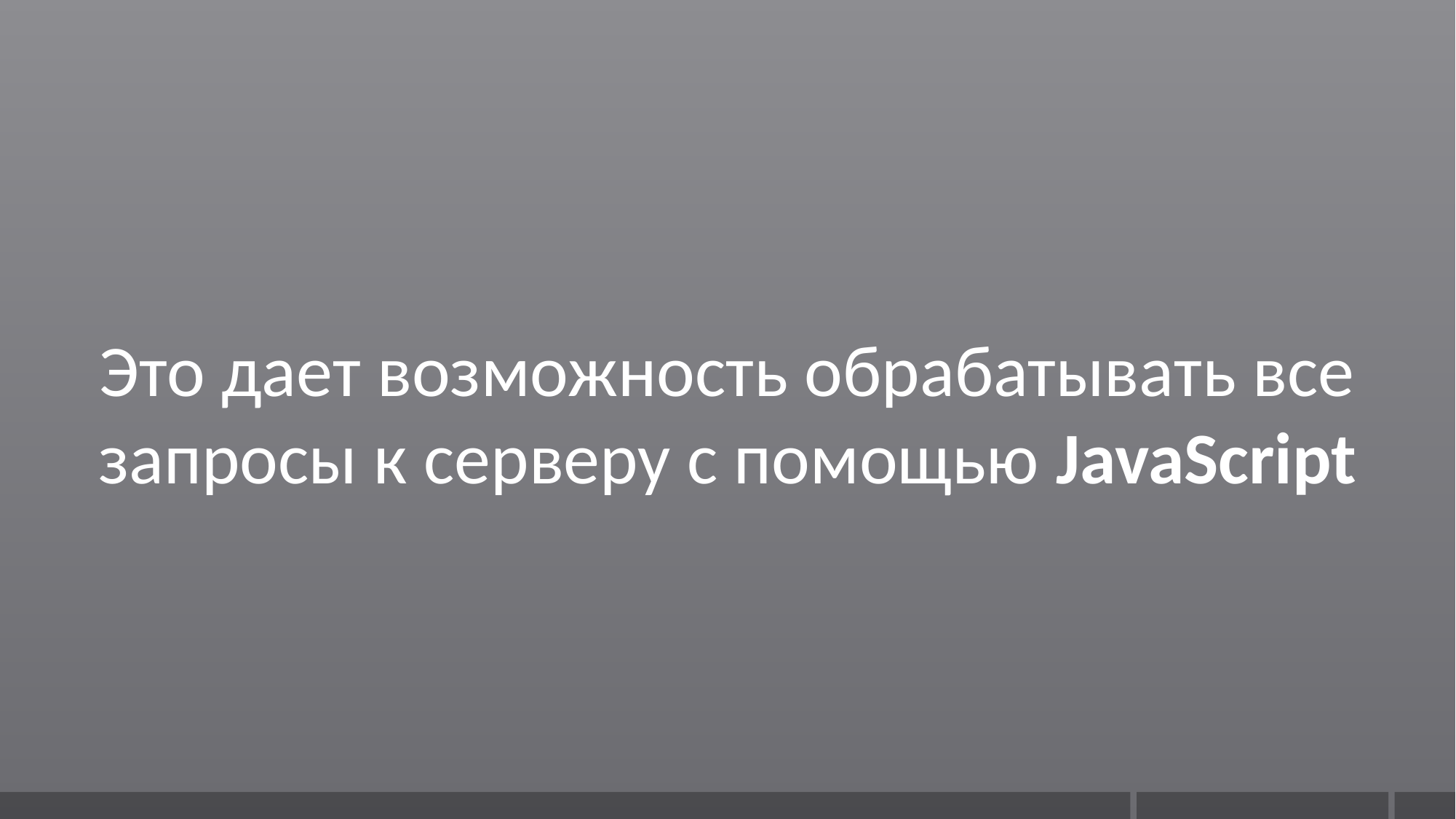

Это дает возможность обрабатывать все запросы к серверу с помощью JavaScript